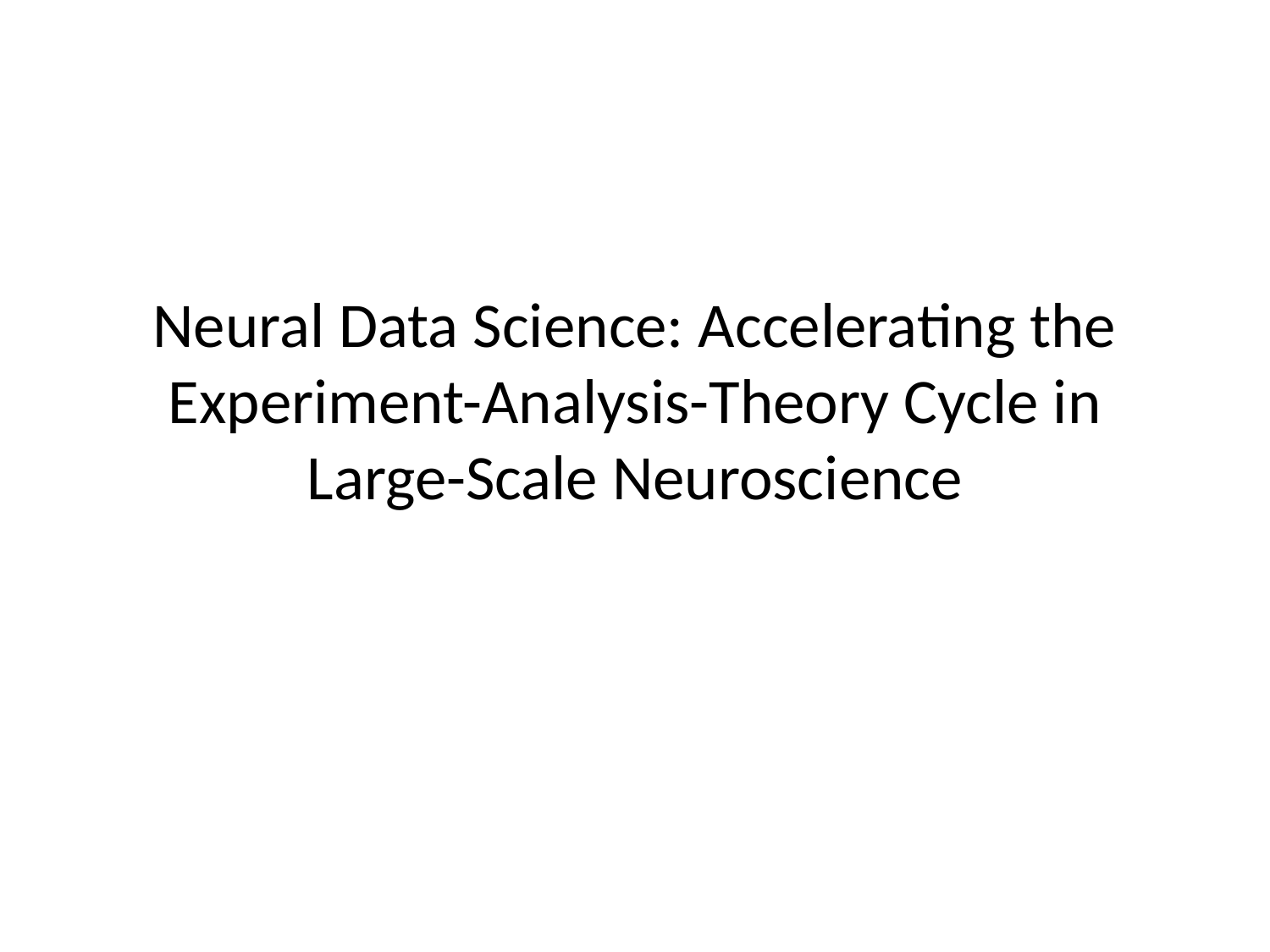

# Neural Data Science: Accelerating the Experiment-Analysis-Theory Cycle in Large-Scale Neuroscience